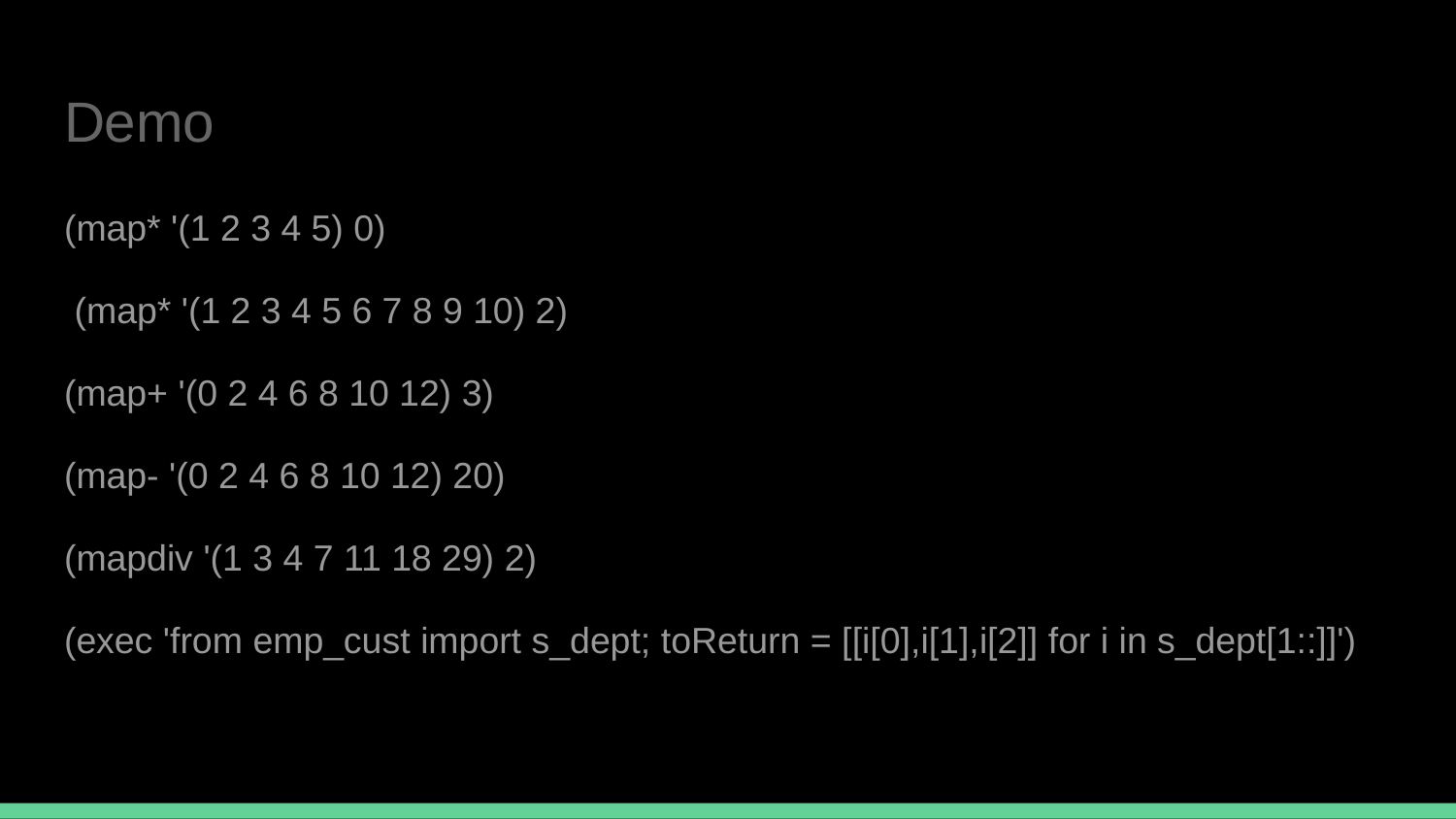

# Demo
(map* '(1 2 3 4 5) 0)
 (map* '(1 2 3 4 5 6 7 8 9 10) 2)
(map+ '(0 2 4 6 8 10 12) 3)
(map- '(0 2 4 6 8 10 12) 20)
(mapdiv '(1 3 4 7 11 18 29) 2)
(exec 'from emp_cust import s_dept; toReturn = [[i[0],i[1],i[2]] for i in s_dept[1::]]')